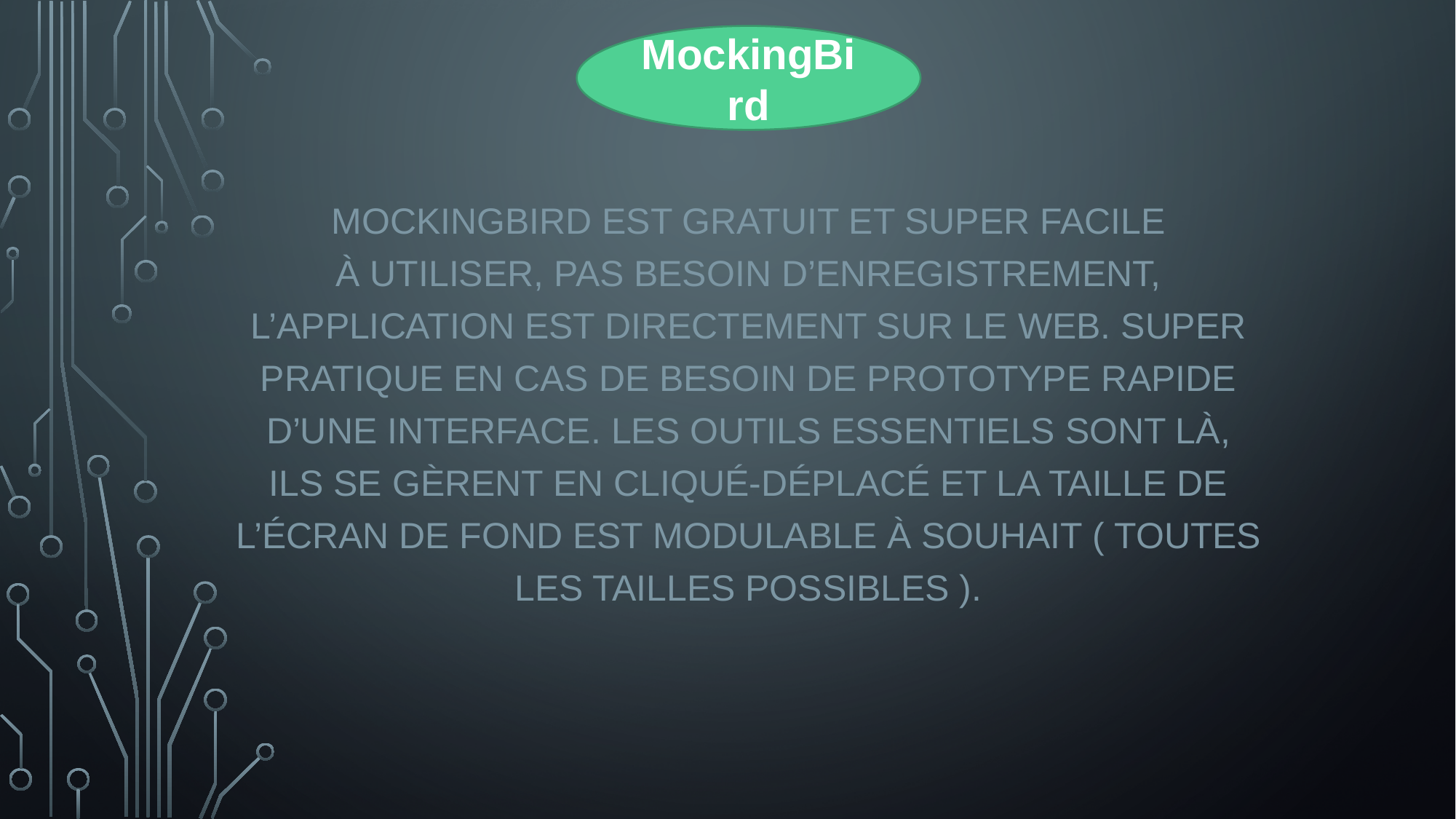

MockingBird
Mockingbird est gratuit et super facile à utiliser, pas besoin d’enregistrement, l’application est directement sur le web. Super pratique en cas de besoin de prototype rapide d’une interface. Les outils essentiels sont là, ils se gèrent en cliqué-déplacé et la taille de l’écran de fond est modulable à souhait ( toutes les tailles possibles ).